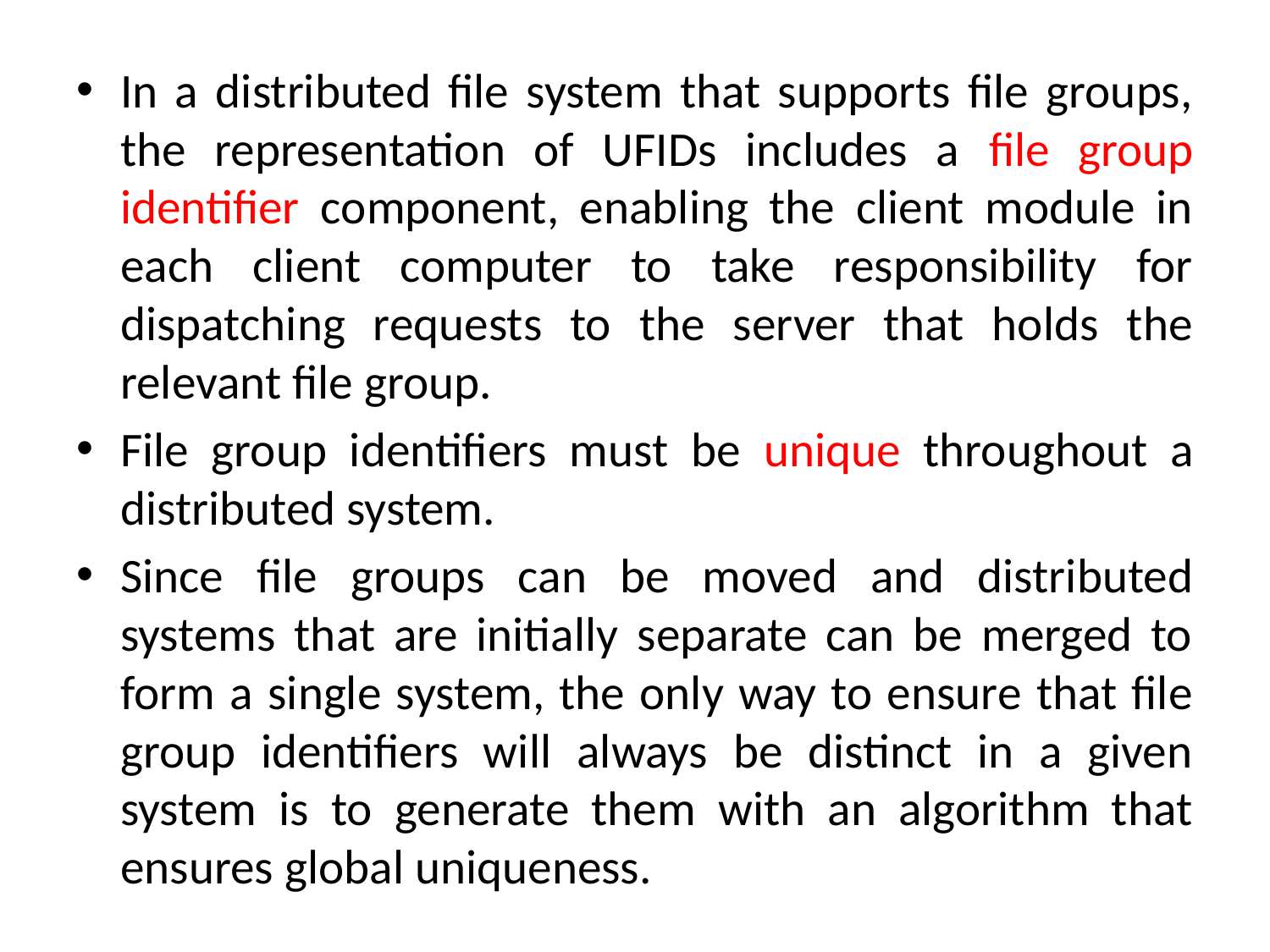

In a distributed file system that supports file groups, the representation of UFIDs includes a file group identifier component, enabling the client module in each client computer to take responsibility for dispatching requests to the server that holds the relevant file group.
File group identifiers must be unique throughout a distributed system.
Since file groups can be moved and distributed systems that are initially separate can be merged to form a single system, the only way to ensure that file group identifiers will always be distinct in a given system is to generate them with an algorithm that ensures global uniqueness.